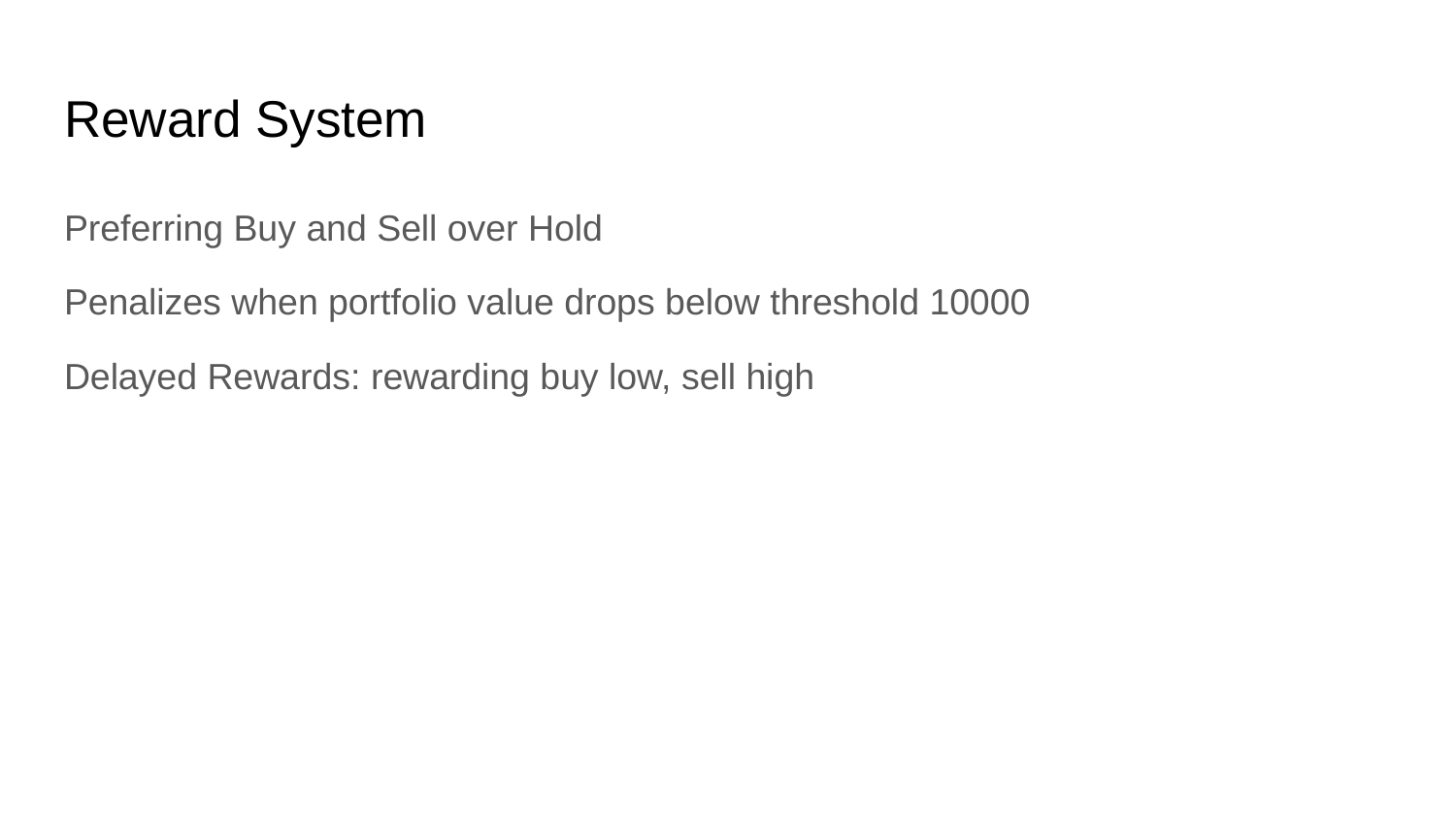

# Reward System
Preferring Buy and Sell over Hold
Penalizes when portfolio value drops below threshold 10000
Delayed Rewards: rewarding buy low, sell high